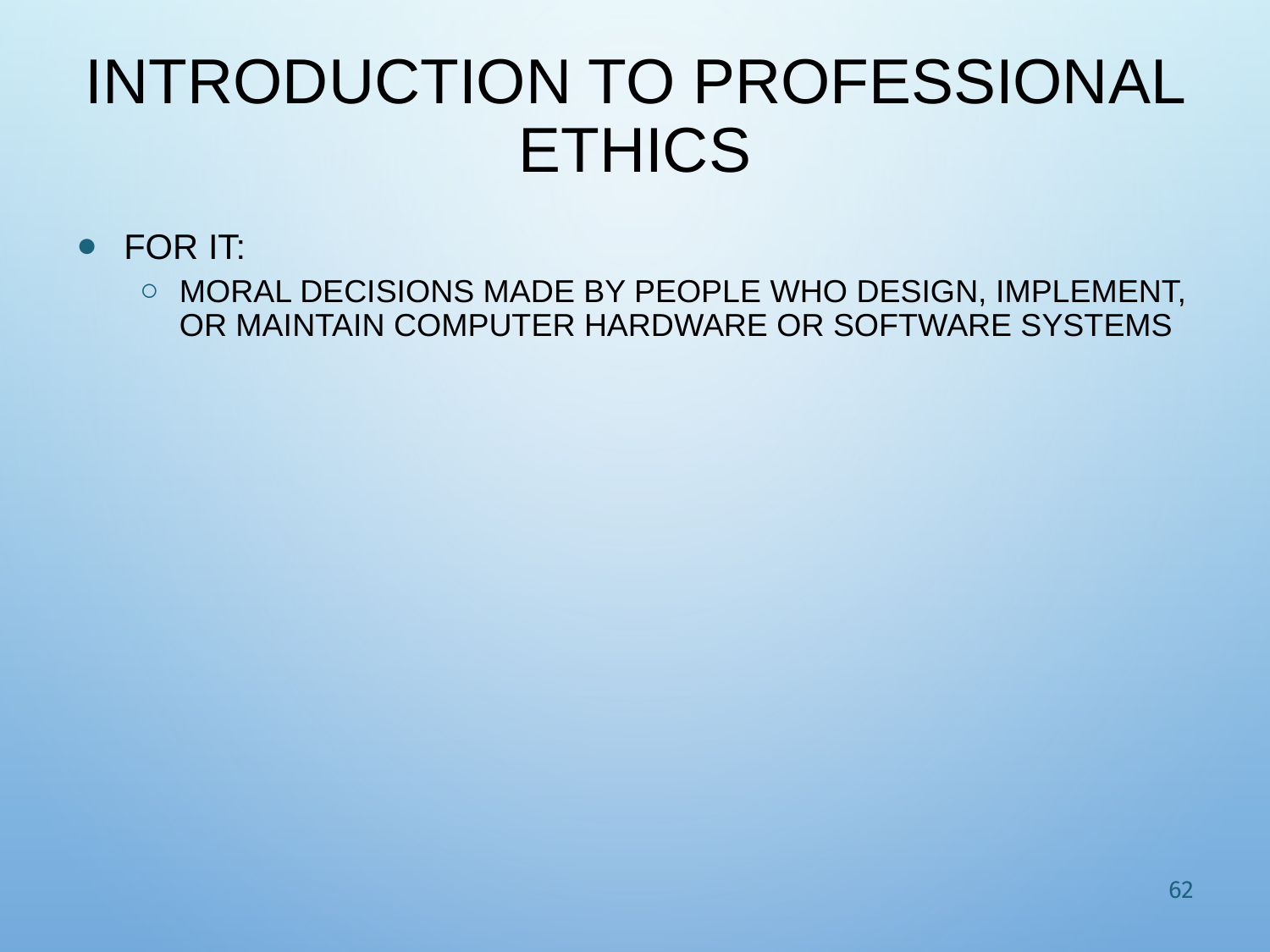

# Introduction to Professional Ethics
For IT:
Moral decisions made by people who design, implement, or maintain computer hardware or software systems
62